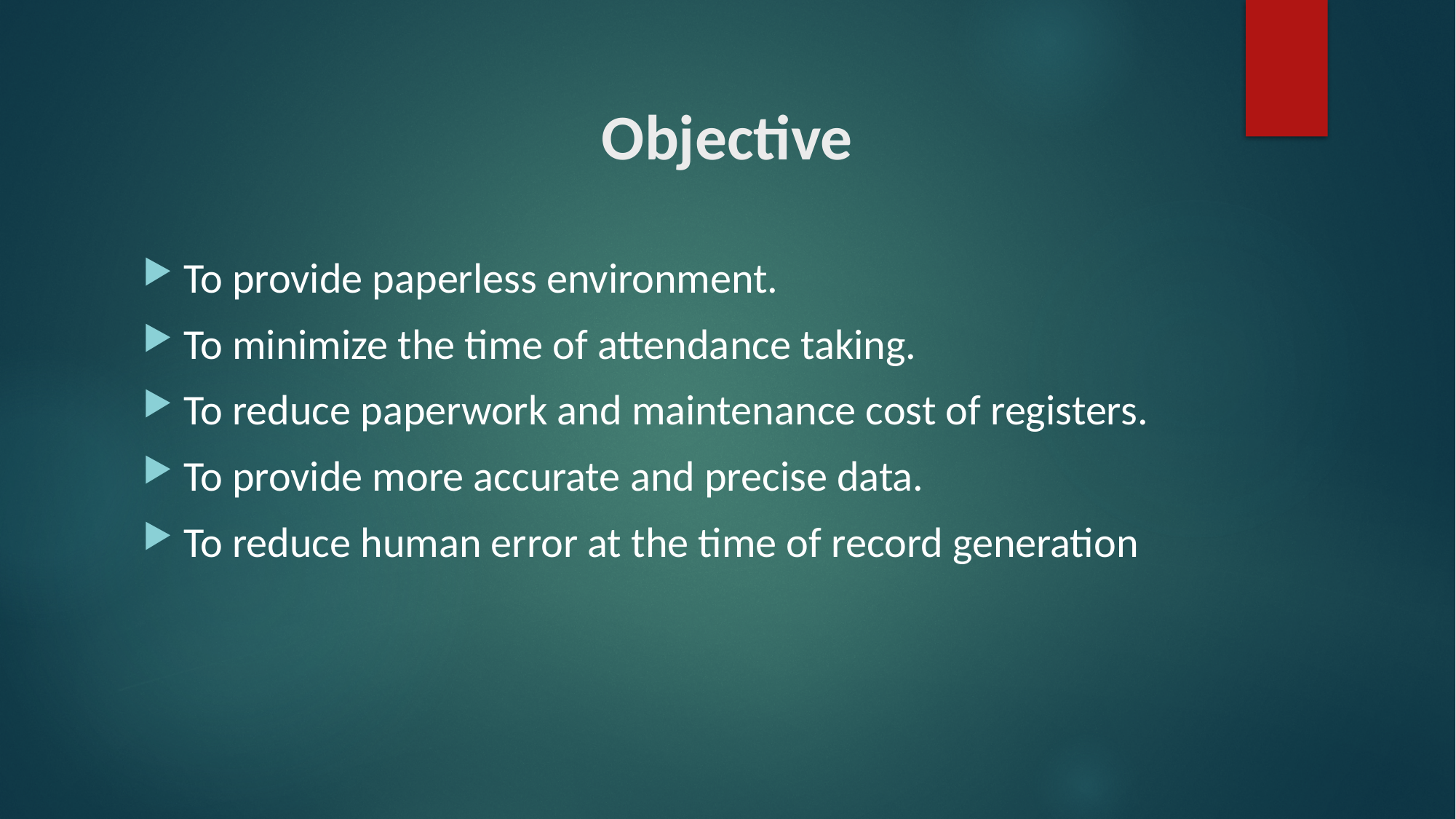

# Objective
To provide paperless environment.
To minimize the time of attendance taking.
To reduce paperwork and maintenance cost of registers.
To provide more accurate and precise data.
To reduce human error at the time of record generation